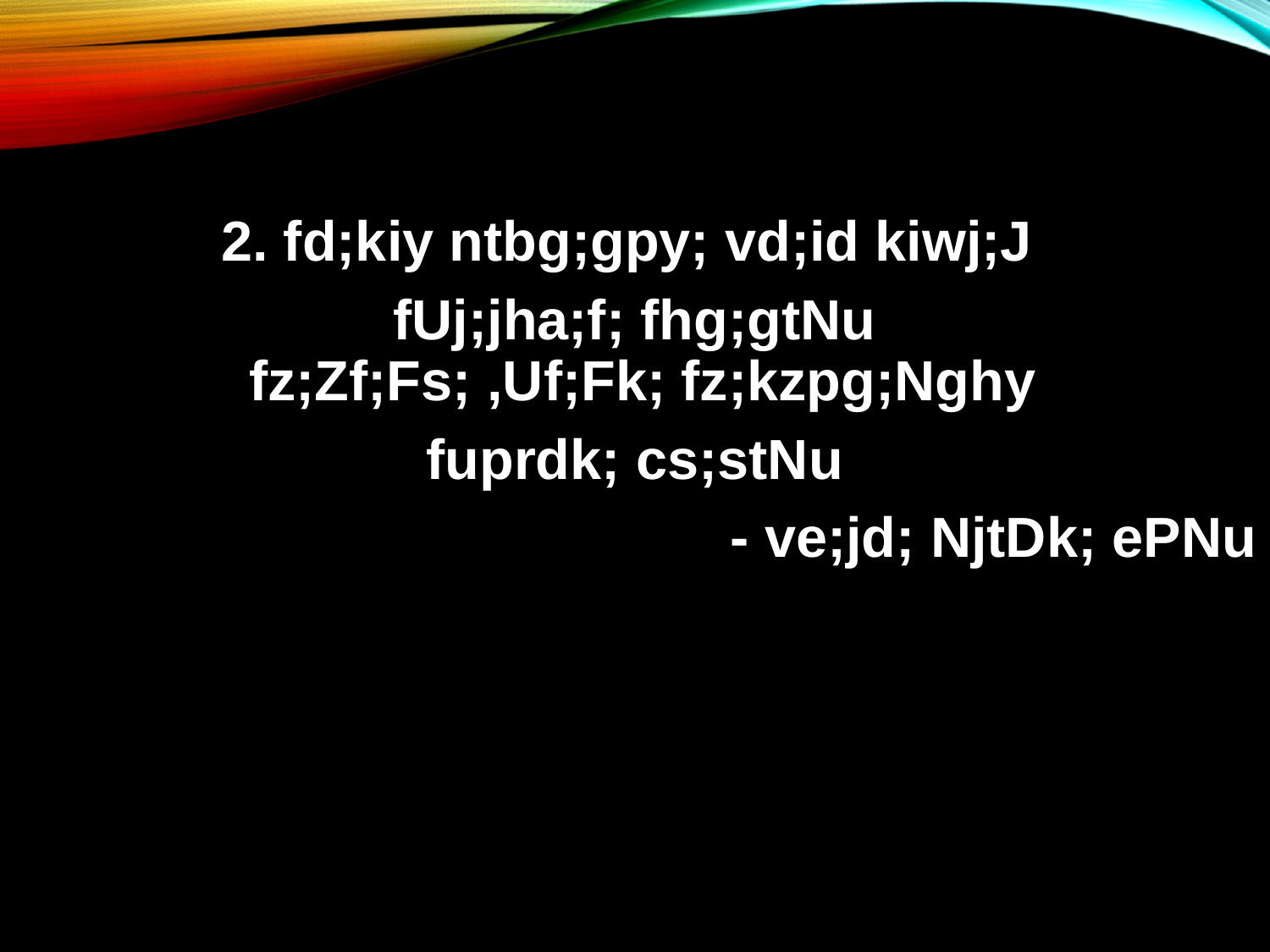

2. fd;kiy ntbg;gpy; vd;id kiwj;J
fUj;jha;f; fhg;gtNu
fz;Zf;Fs; ,Uf;Fk; fz;kzpg;Nghy
fuprdk; cs;stNu
- ve;jd; NjtDk; ePNu